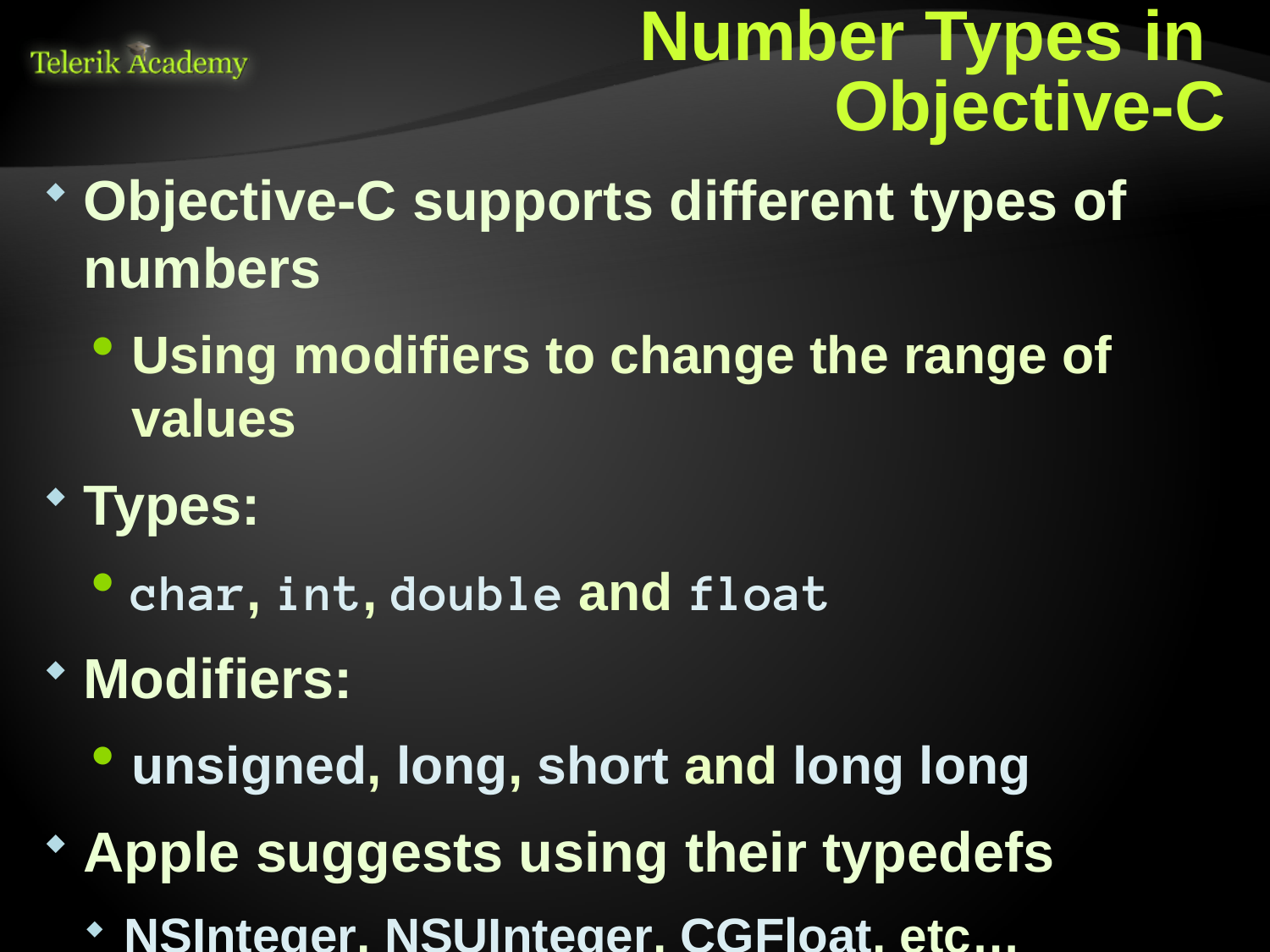

# Number Types in Objective-C
Objective-C supports different types of numbers
Using modifiers to change the range of values
Types:
char, int, double and float
Modifiers:
unsigned, long, short and long long
Apple suggests using their typedefs
NSInteger, NSUInteger, CGFloat, etc…